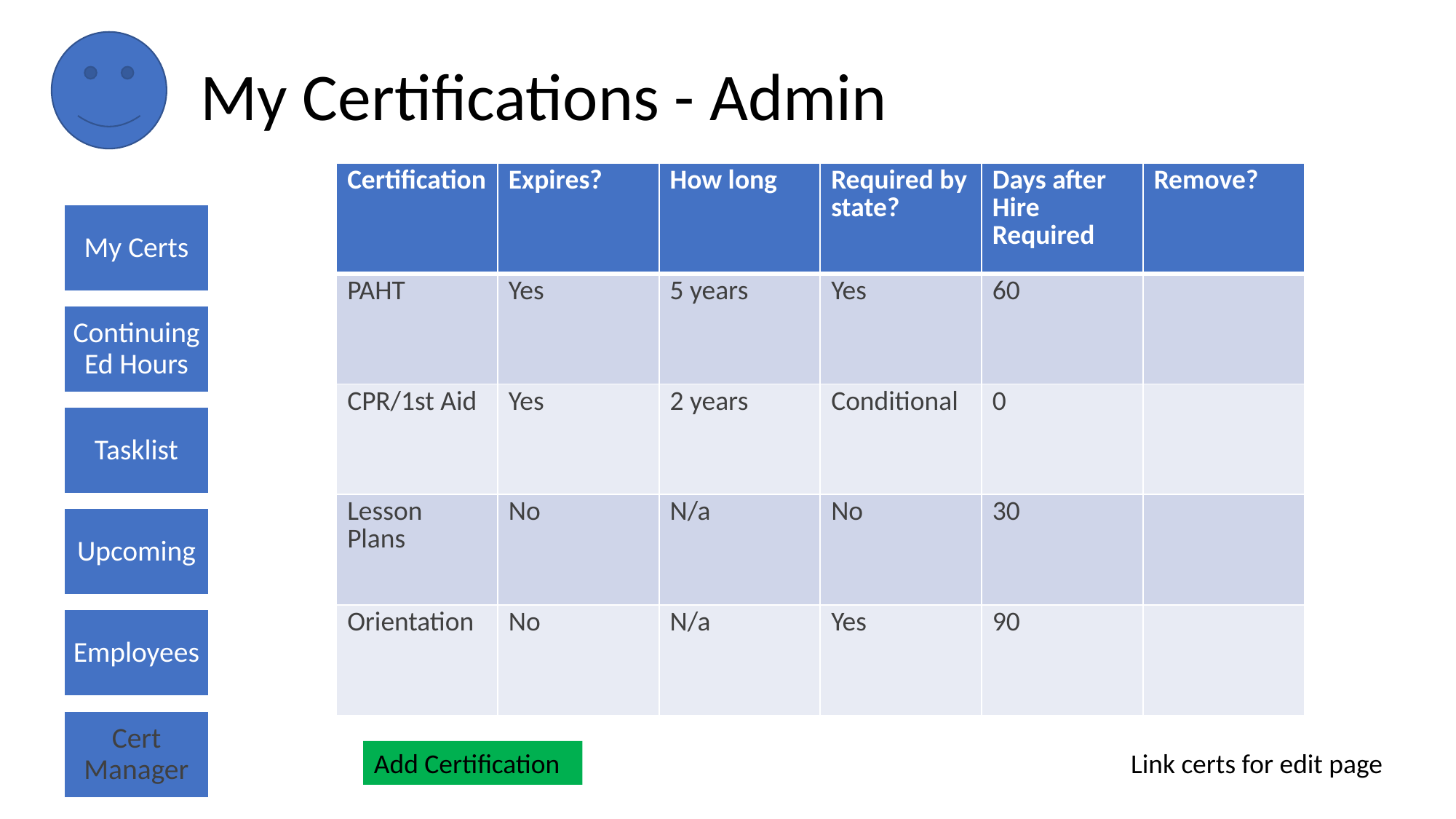

# My Certifications - Admin

| Certification | Expires? | How long | Required by state? | Days after Hire Required | Remove? |
| --- | --- | --- | --- | --- | --- |
| PAHT | Yes | 5 years | Yes | 60 |  |
| CPR/1st Aid | Yes | 2 years | Conditional | 0 |  |
| Lesson Plans | No | N/a | No | 30 |  |
| Orientation | No | N/a | Yes | 90 |  |
My Certs
Continuing Ed Hours
Tasklist
Upcoming
Employees
Cert Manager
Add Certification
Link certs for edit page